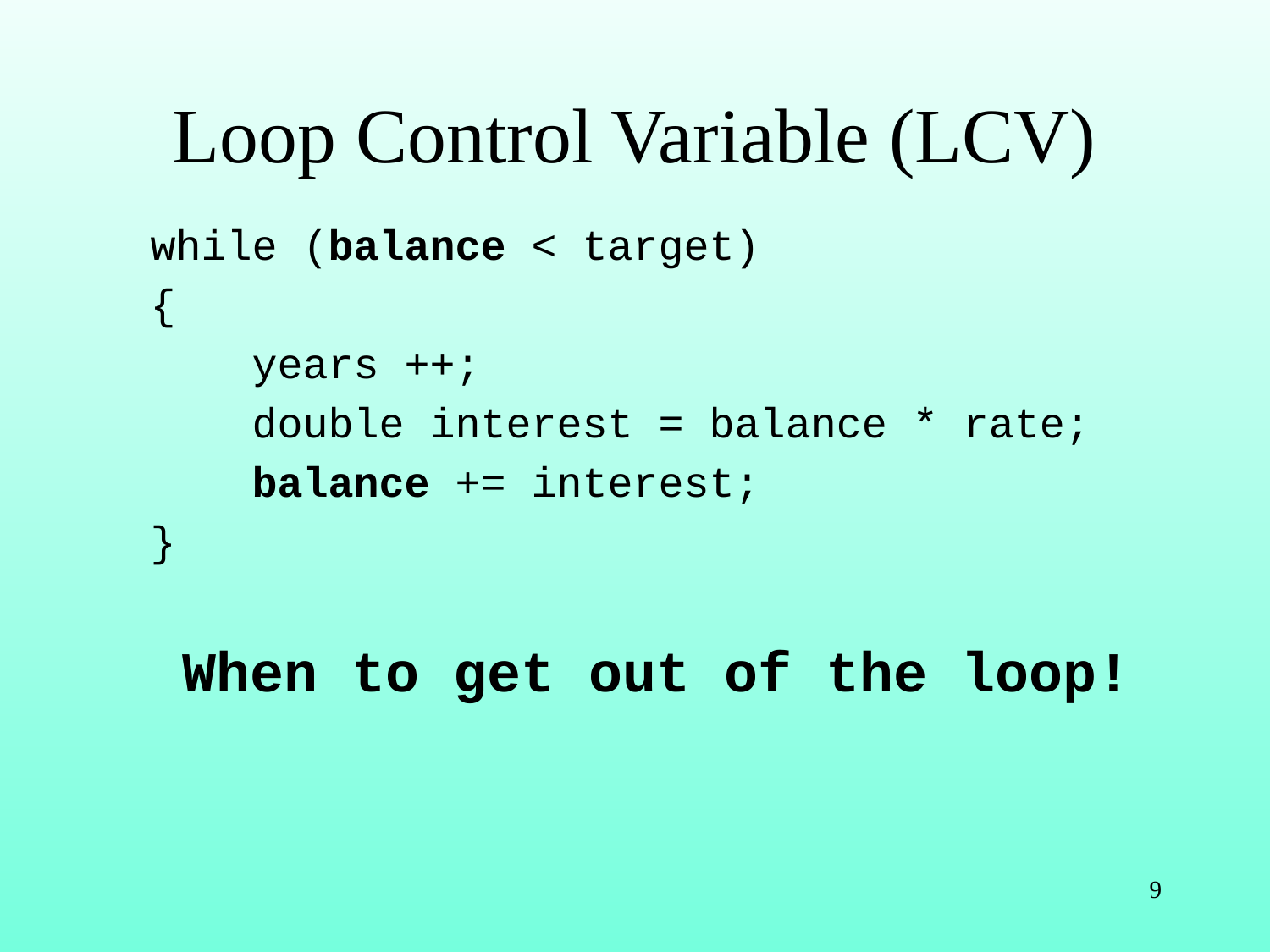

# Loop Control Variable (LCV)
while (balance < target)
{
    years ++;
    double interest = balance * rate;
    balance += interest;
}

When to get out of the loop!
9